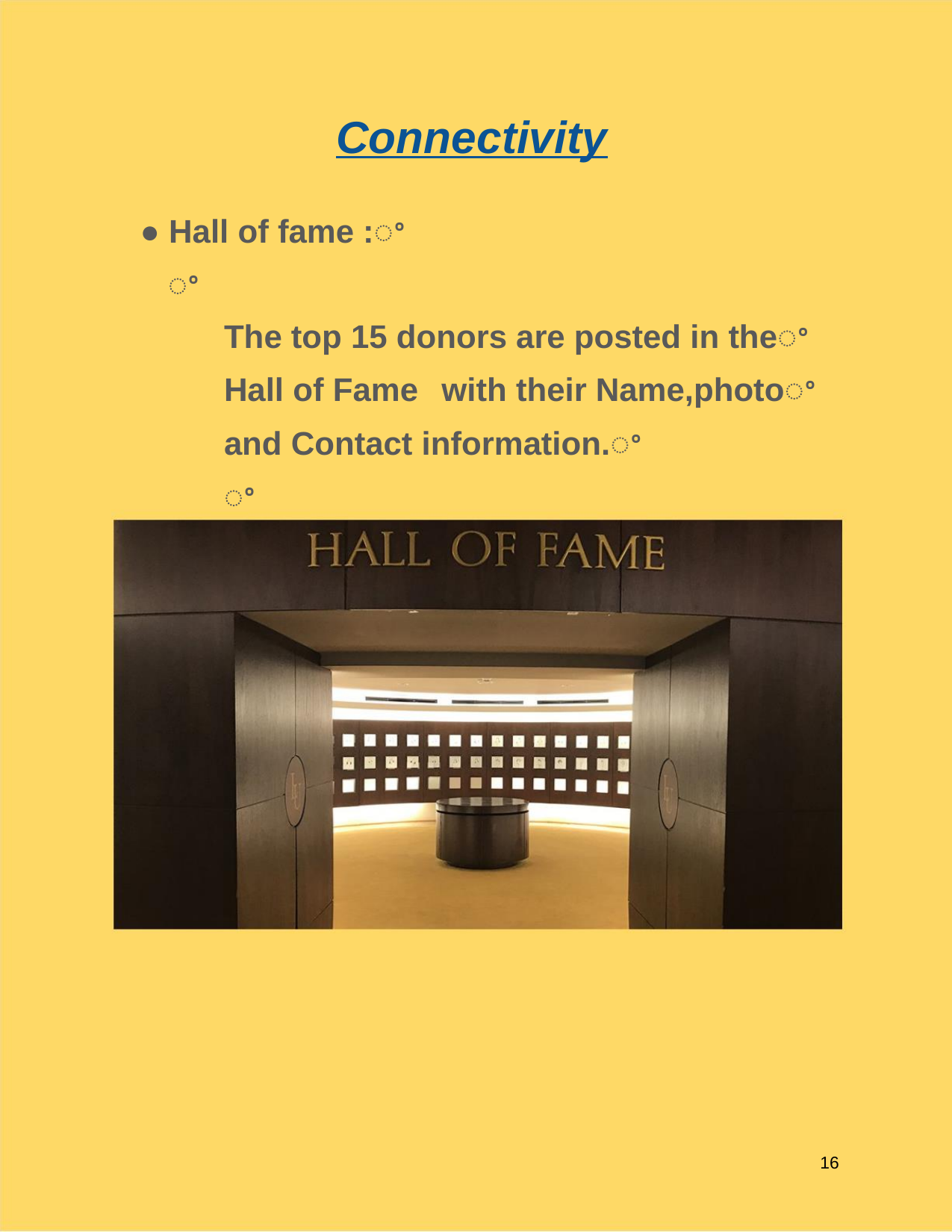

Connectivity
● Hall of fame :ꢀ
ꢀ
The top 15 donors are posted in theꢀ
Hall of Fame with their Name,photoꢀ
and Contact information.ꢀ
ꢀ
16